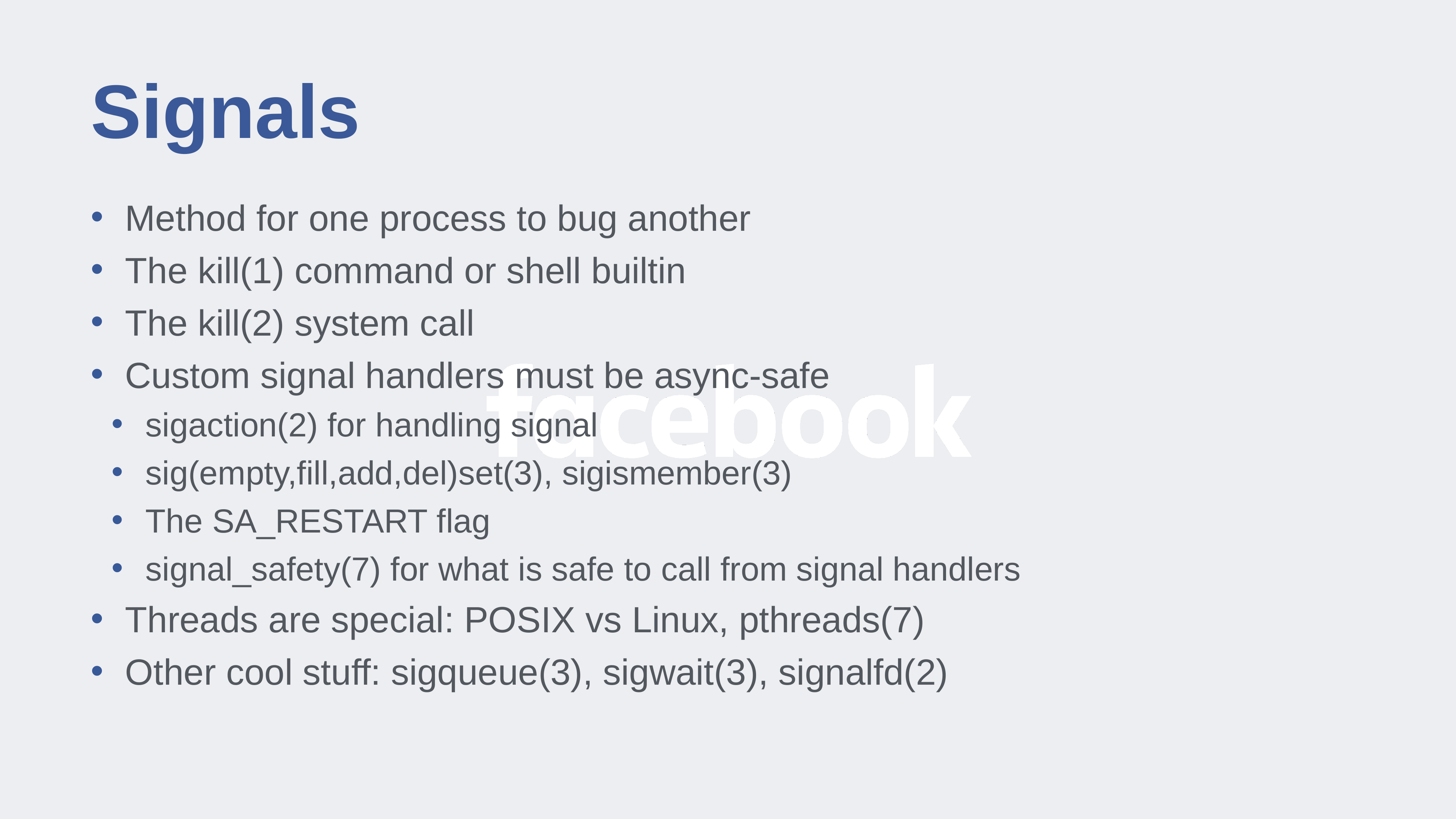

# Signals
Method for one process to bug another
The kill(1) command or shell builtin
The kill(2) system call
Custom signal handlers must be async-safe
sigaction(2) for handling signal
sig(empty,fill,add,del)set(3), sigismember(3)
The SA_RESTART flag
signal_safety(7) for what is safe to call from signal handlers
Threads are special: POSIX vs Linux, pthreads(7)
Other cool stuff: sigqueue(3), sigwait(3), signalfd(2)